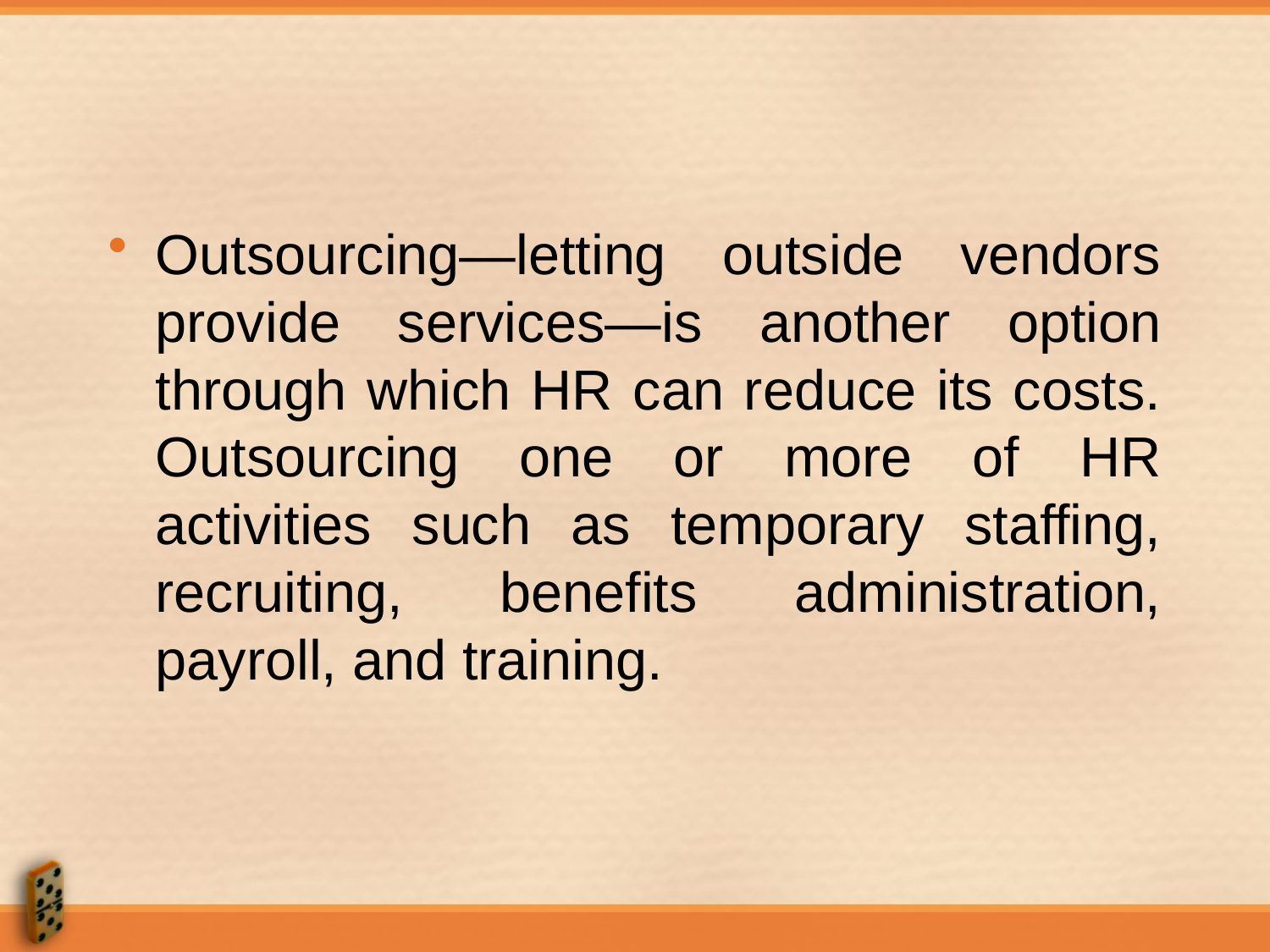

#
Outsourcing—letting outside vendors provide services—is another option through which HR can reduce its costs. Outsourcing one or more of HR activities such as temporary staffing, recruiting, benefits administration, payroll, and training.